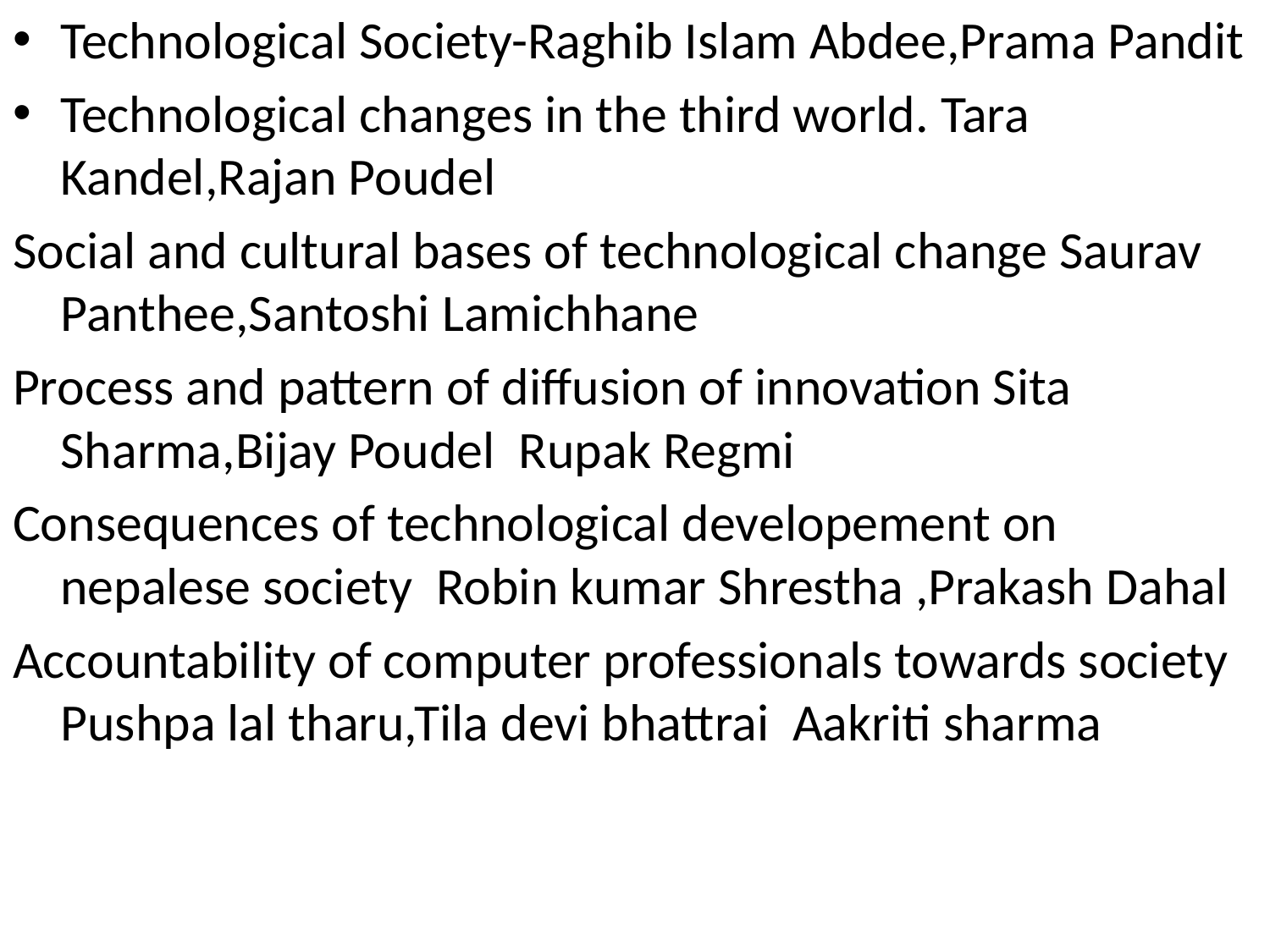

Technological Society-Raghib Islam Abdee,Prama Pandit
Technological changes in the third world. Tara Kandel,Rajan Poudel
Social and cultural bases of technological change Saurav Panthee,Santoshi Lamichhane
Process and pattern of diffusion of innovation Sita Sharma,Bijay Poudel  Rupak Regmi
Consequences of technological developement on nepalese society  Robin kumar Shrestha ,Prakash Dahal
Accountability of computer professionals towards society  Pushpa lal tharu,Tila devi bhattrai  Aakriti sharma